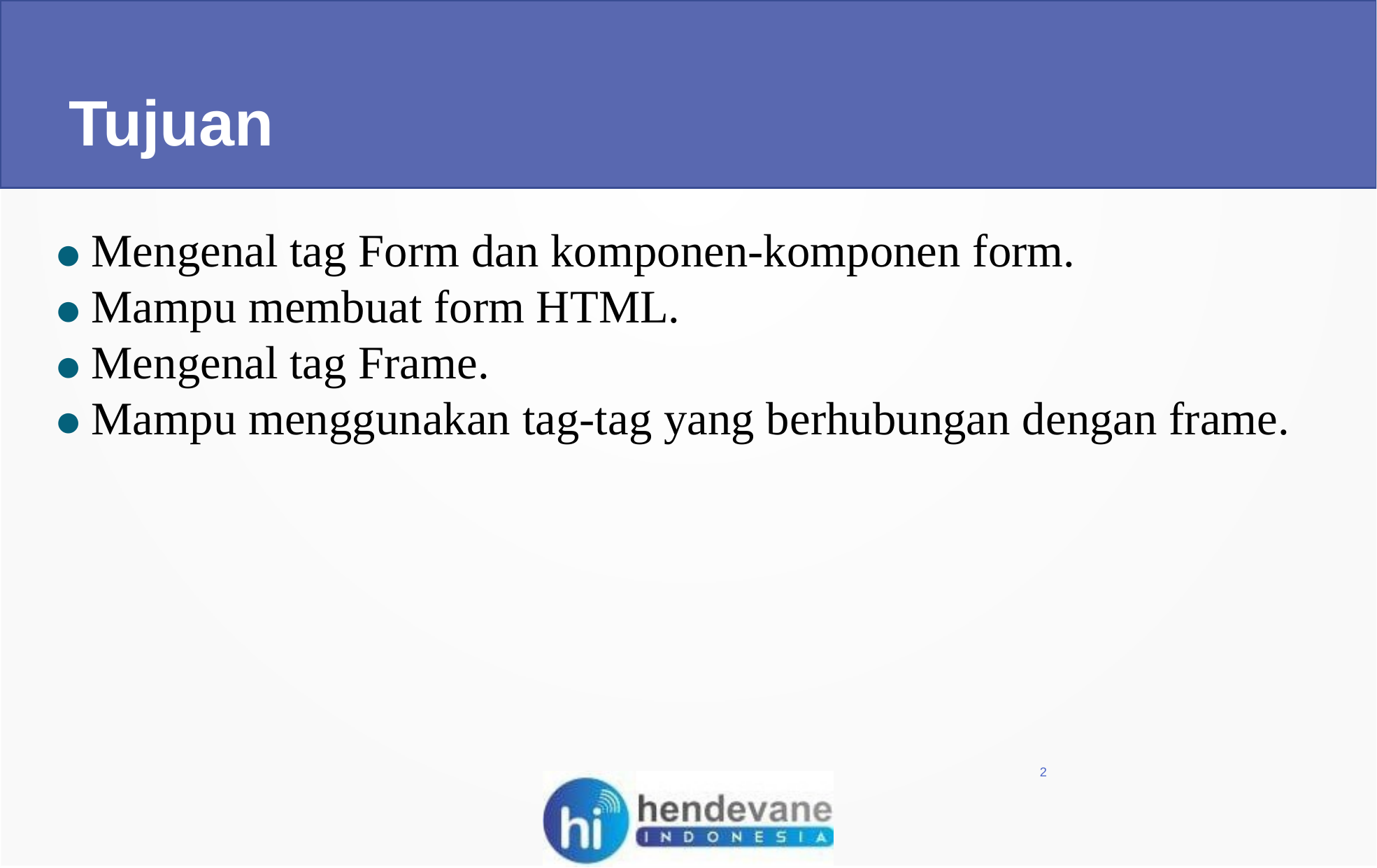

Tujuan
Mengenal tag Form dan komponen-komponen form.
Mampu membuat form HTML.
Mengenal tag Frame.
Mampu menggunakan tag-tag yang berhubungan dengan frame.
2